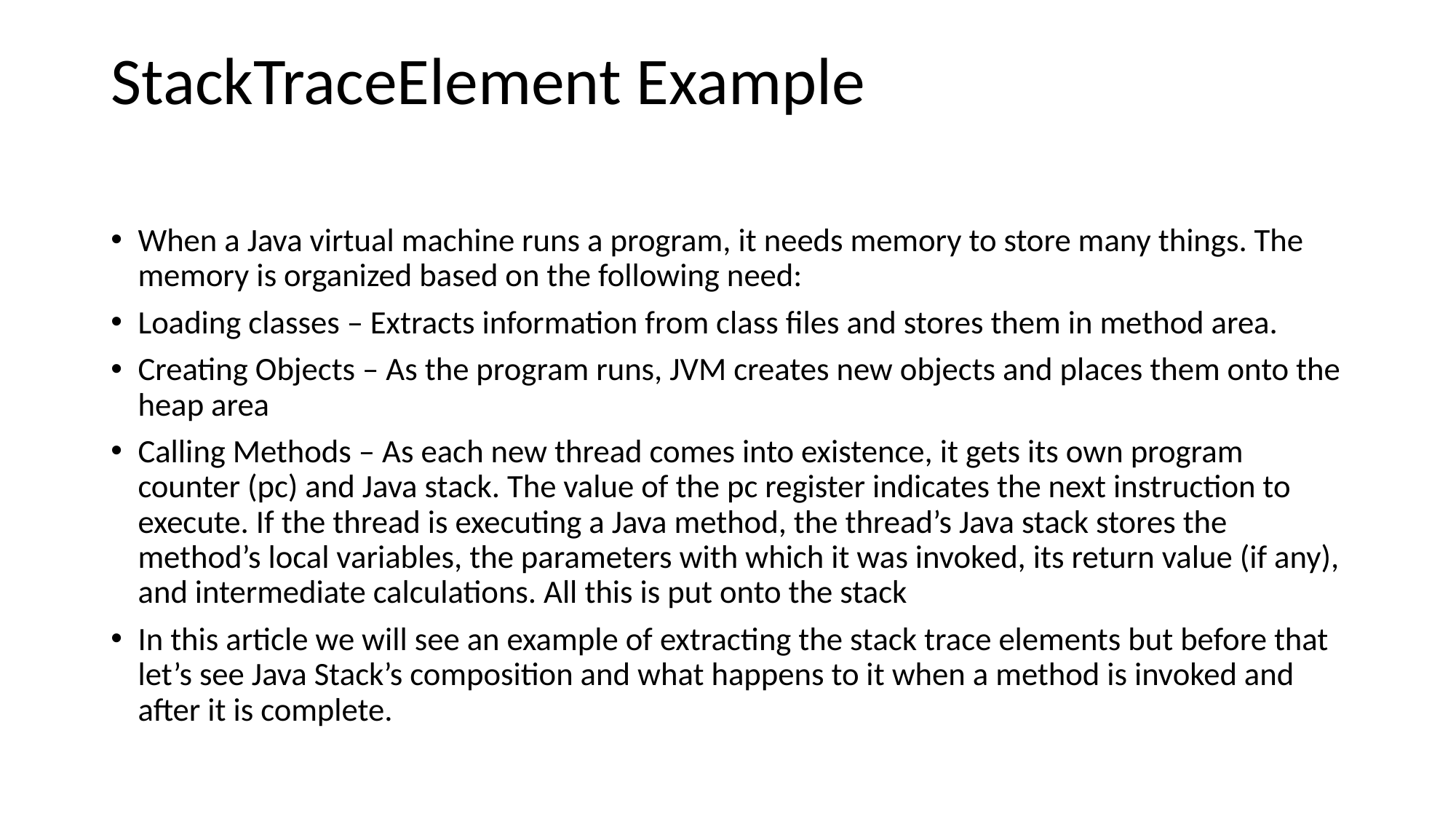

# StackTraceElement Example
When a Java virtual machine runs a program, it needs memory to store many things. The memory is organized based on the following need:
Loading classes – Extracts information from class files and stores them in method area.
Creating Objects – As the program runs, JVM creates new objects and places them onto the heap area
Calling Methods – As each new thread comes into existence, it gets its own program counter (pc) and Java stack. The value of the pc register indicates the next instruction to execute. If the thread is executing a Java method, the thread’s Java stack stores the method’s local variables, the parameters with which it was invoked, its return value (if any), and intermediate calculations. All this is put onto the stack
In this article we will see an example of extracting the stack trace elements but before that let’s see Java Stack’s composition and what happens to it when a method is invoked and after it is complete.